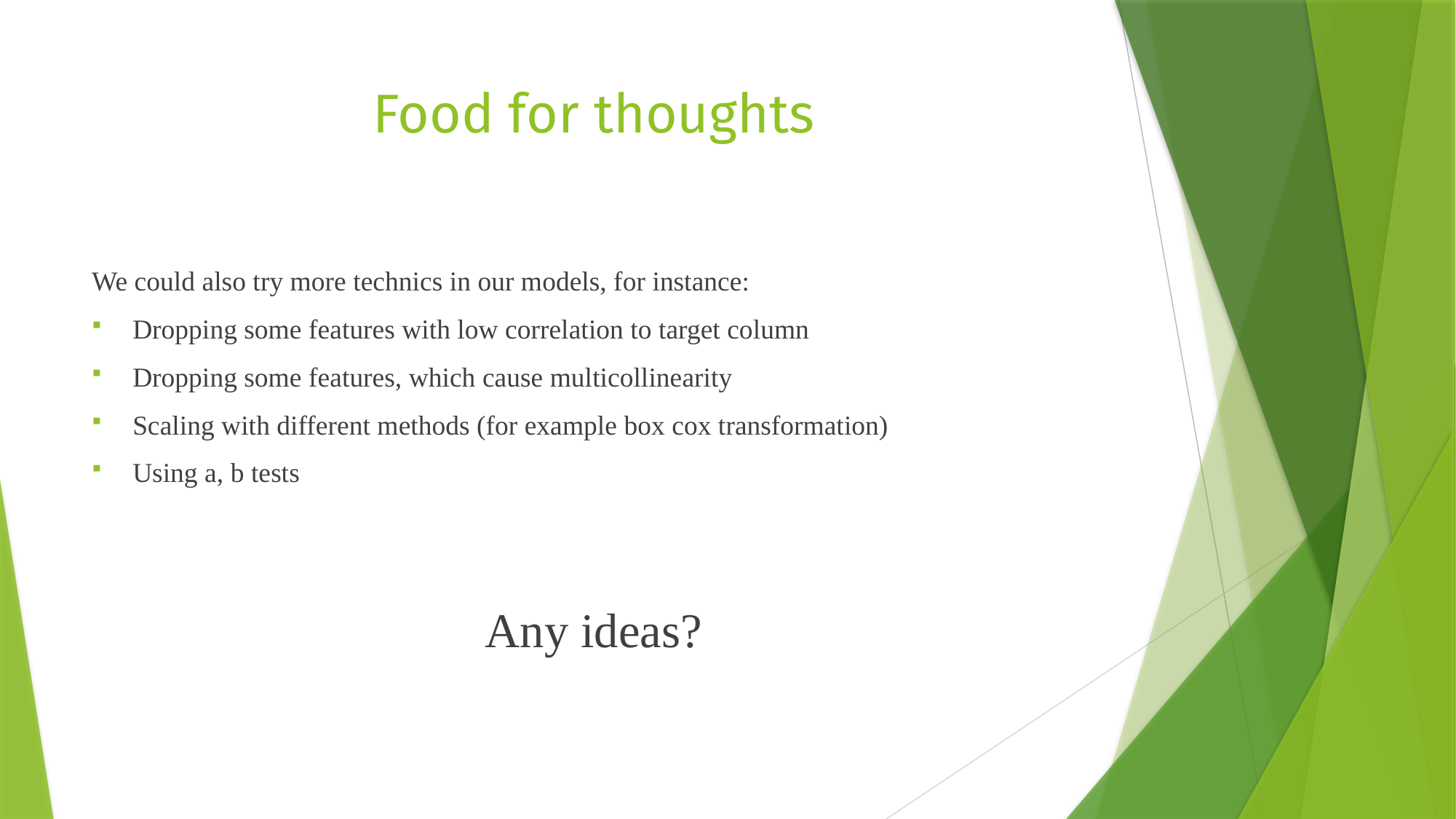

# Food for thoughts
We could also try more technics in our models, for instance:
Dropping some features with low correlation to target column
Dropping some features, which cause multicollinearity
Scaling with different methods (for example box cox transformation)
Using a, b tests

Any ideas?